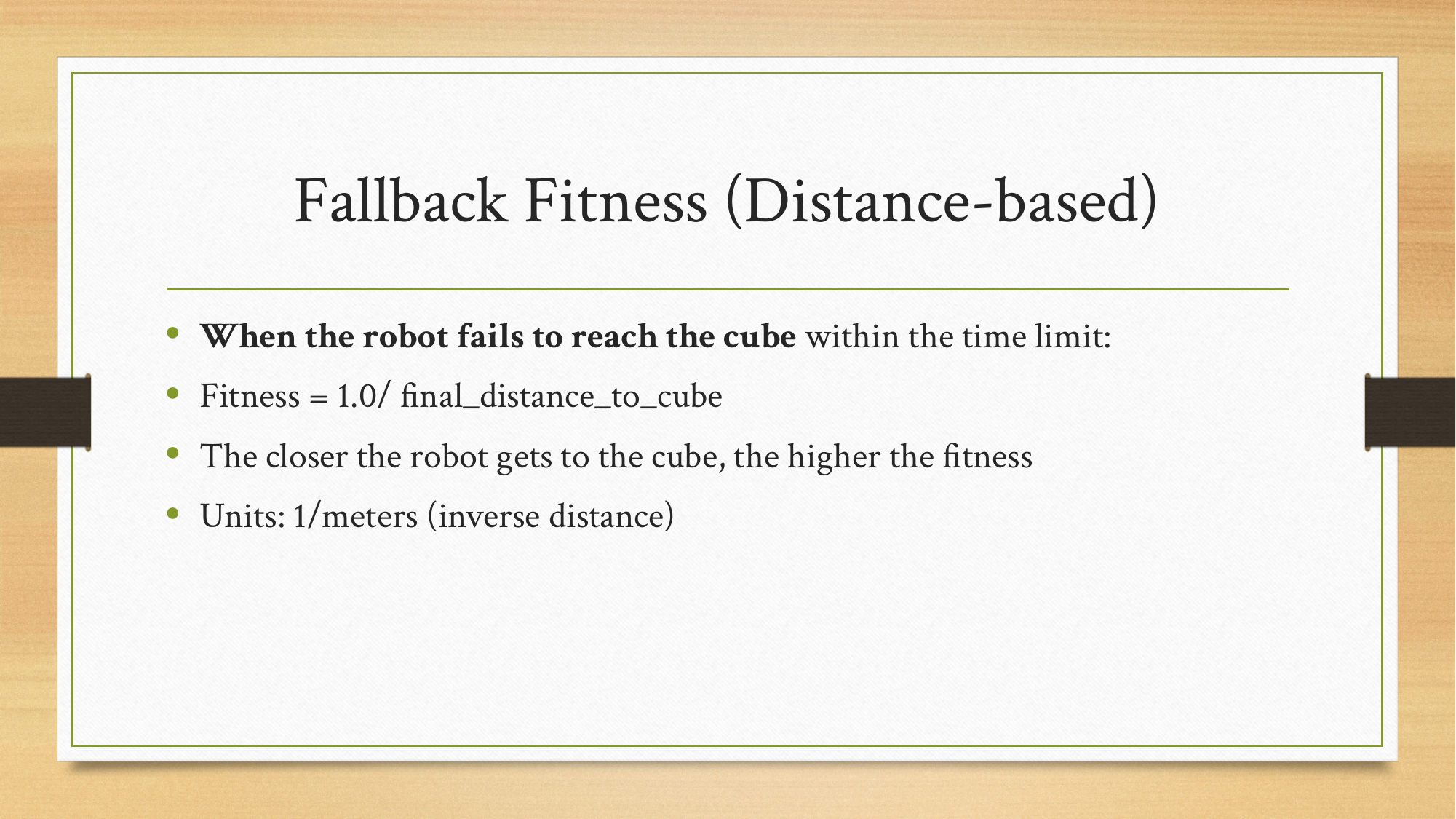

# Fallback Fitness (Distance-based)
When the robot fails to reach the cube within the time limit:
Fitness = 1.0/ final_distance_to_cube
The closer the robot gets to the cube, the higher the fitness
Units: 1/meters (inverse distance)